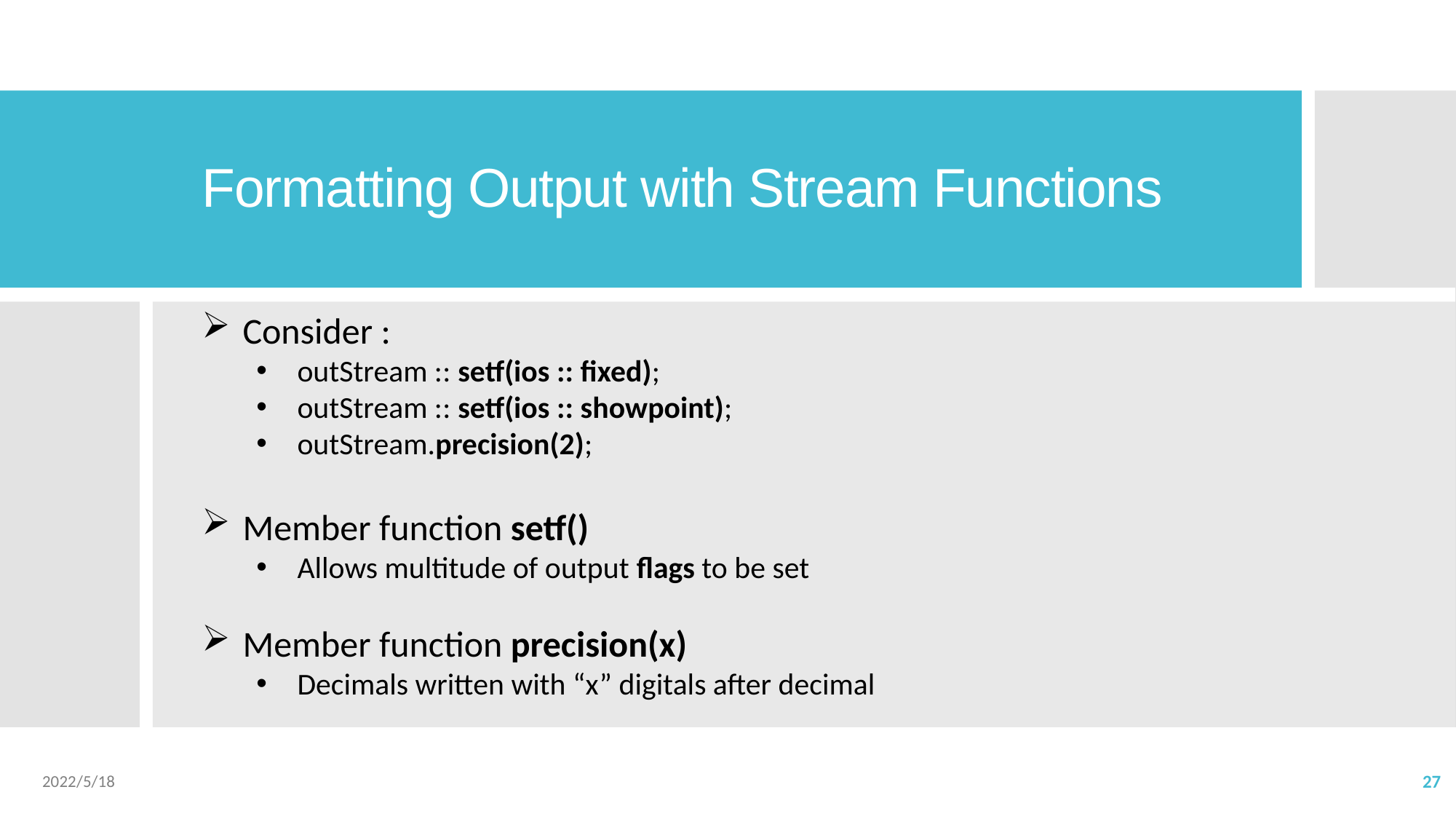

# Formatting Output with Stream Functions

Consider :
outStream :: setf(ios :: fixed);
outStream :: setf(ios :: showpoint);
outStream.precision(2);

Member function setf()
Allows multitude of output flags to be set

Member function precision(x)
Decimals written with “x” digitals after decimal
2022/5/18
27